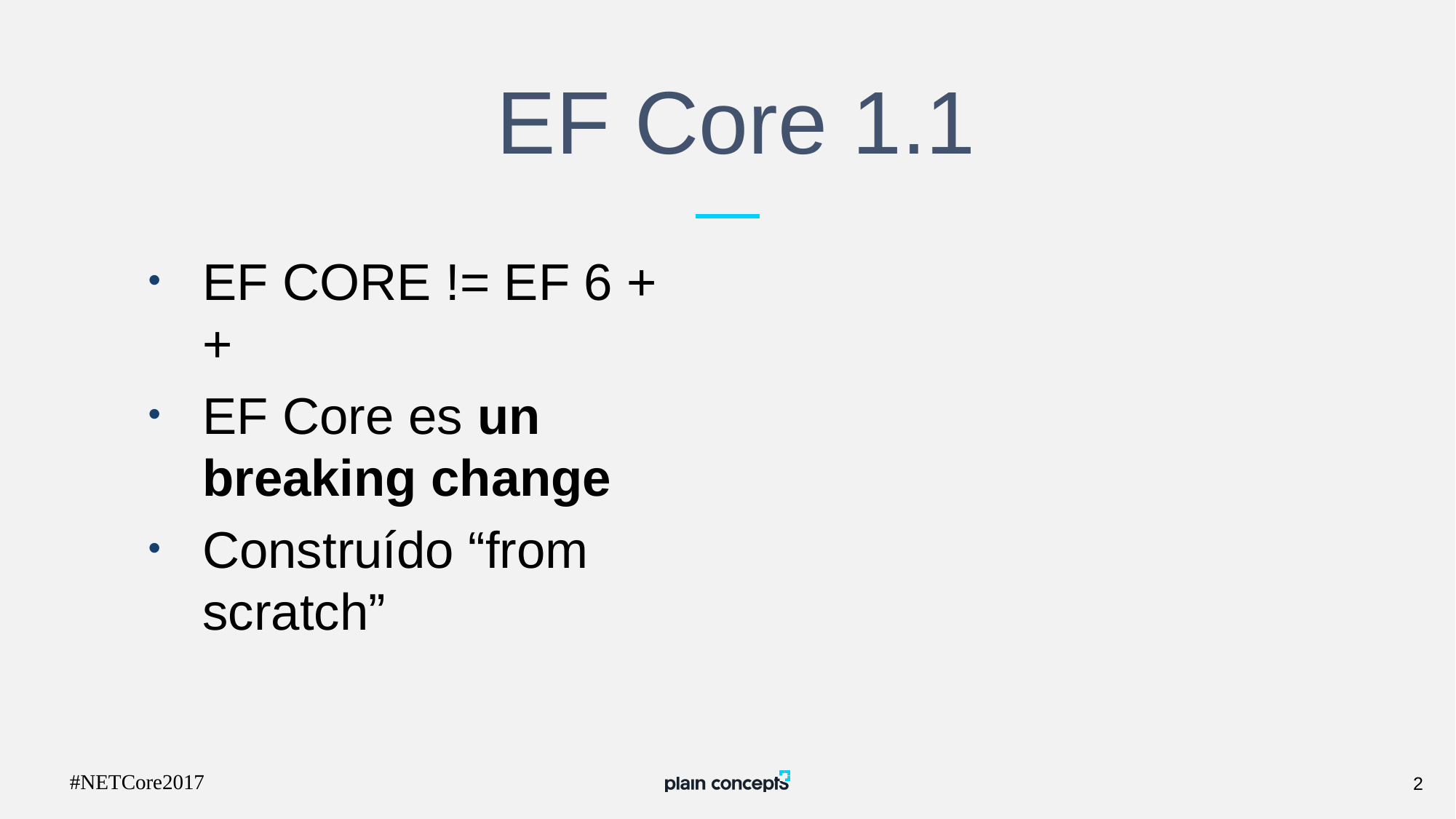

# EF Core 1.1
EF CORE != EF 6 ++
EF Core es un breaking change
Construído “from scratch”

#NETCore2017
2